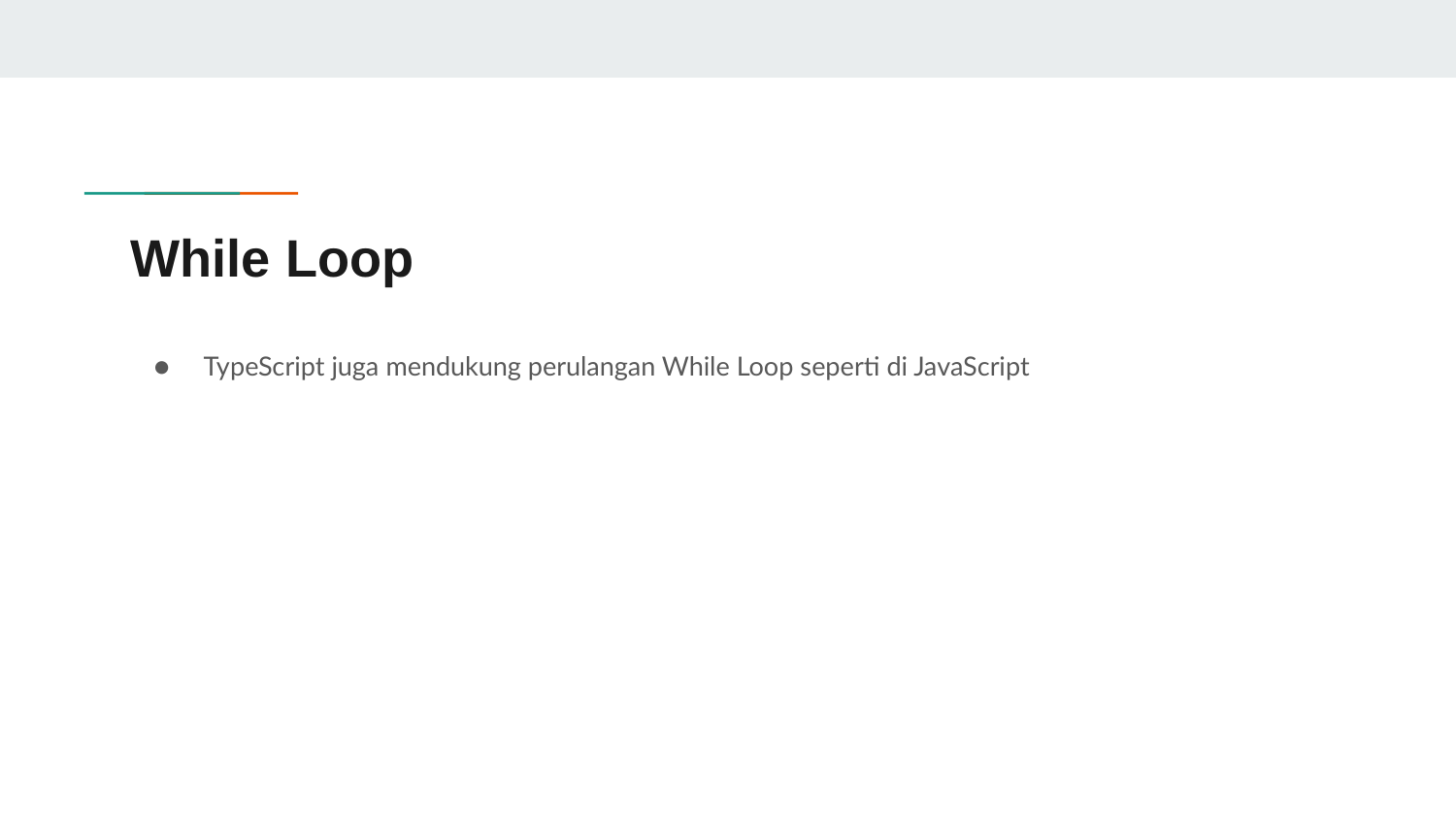

# While Loop
TypeScript juga mendukung perulangan While Loop seperti di JavaScript